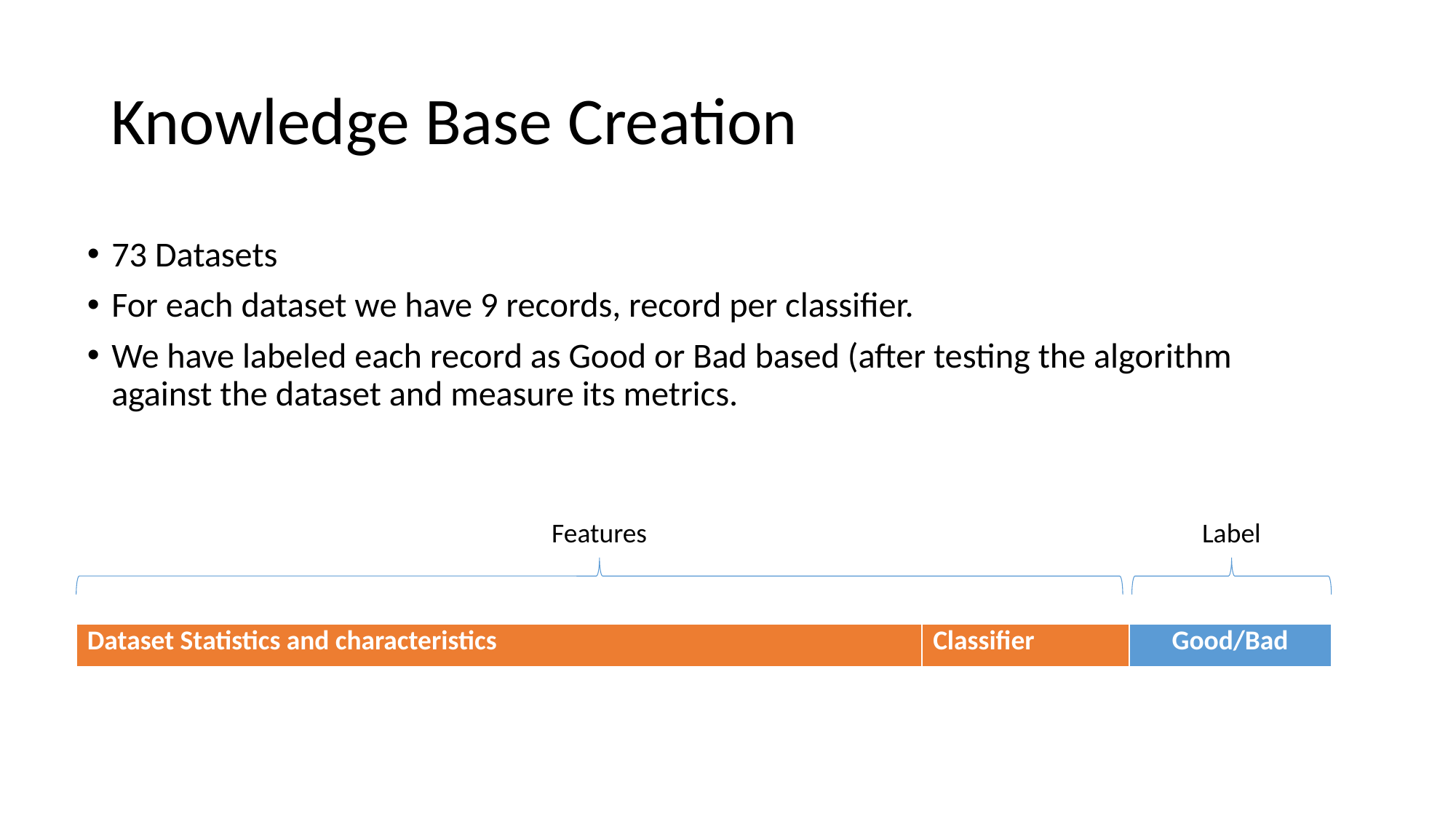

# Knowledge Base Creation

73 Datasets
For each dataset we have 9 records, record per classifier.
We have labeled each record as Good or Bad based (after testing the algorithm against the dataset and measure its metrics.

Features
Label
| Dataset Statistics and characteristics | Classifier | Good/Bad |
| --- | --- | --- |